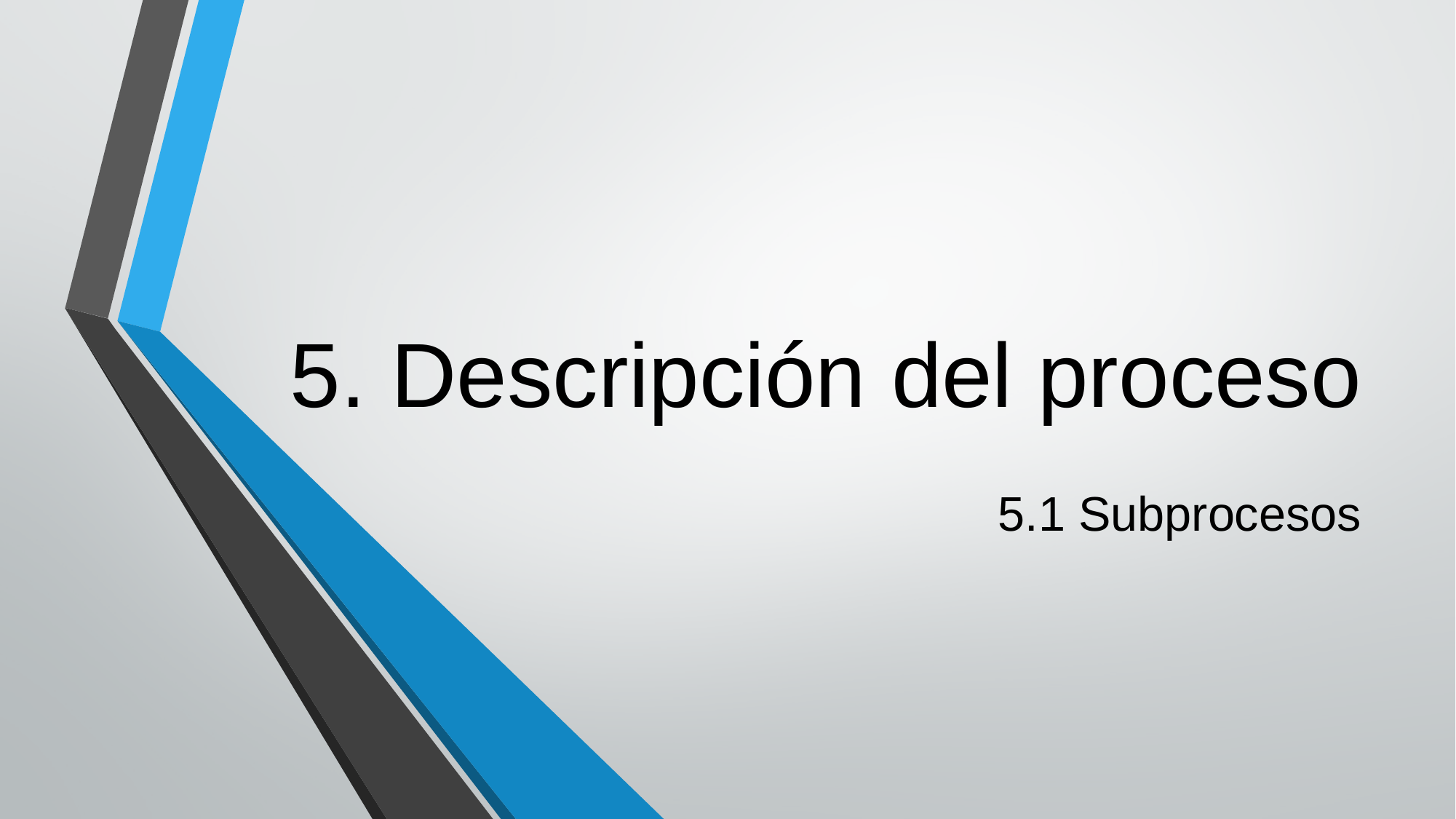

# 5. Descripción del proceso
5.1 Subprocesos